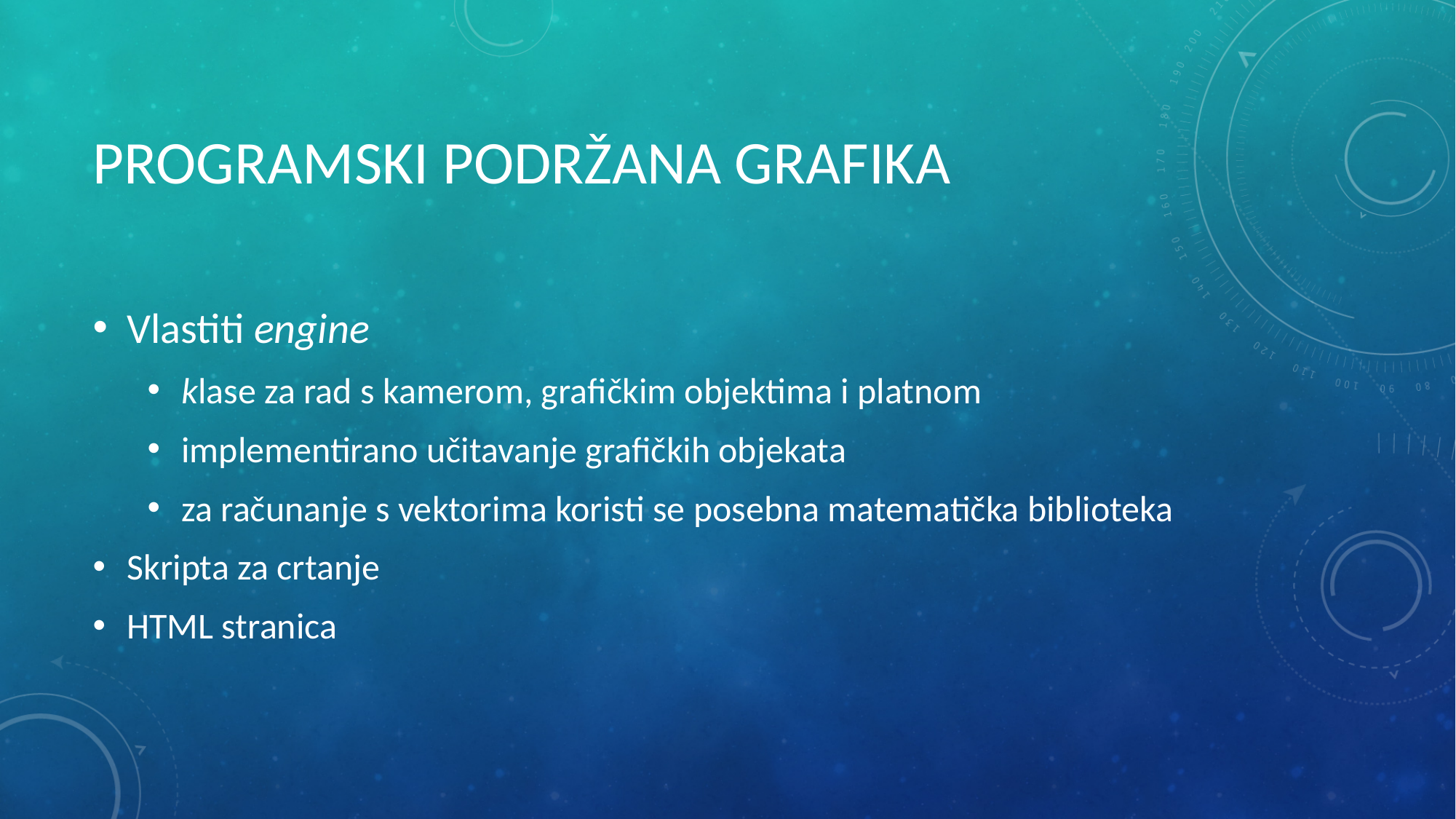

# Programski podržana grafika
Vlastiti engine
klase za rad s kamerom, grafičkim objektima i platnom
implementirano učitavanje grafičkih objekata
za računanje s vektorima koristi se posebna matematička biblioteka
Skripta za crtanje
HTML stranica